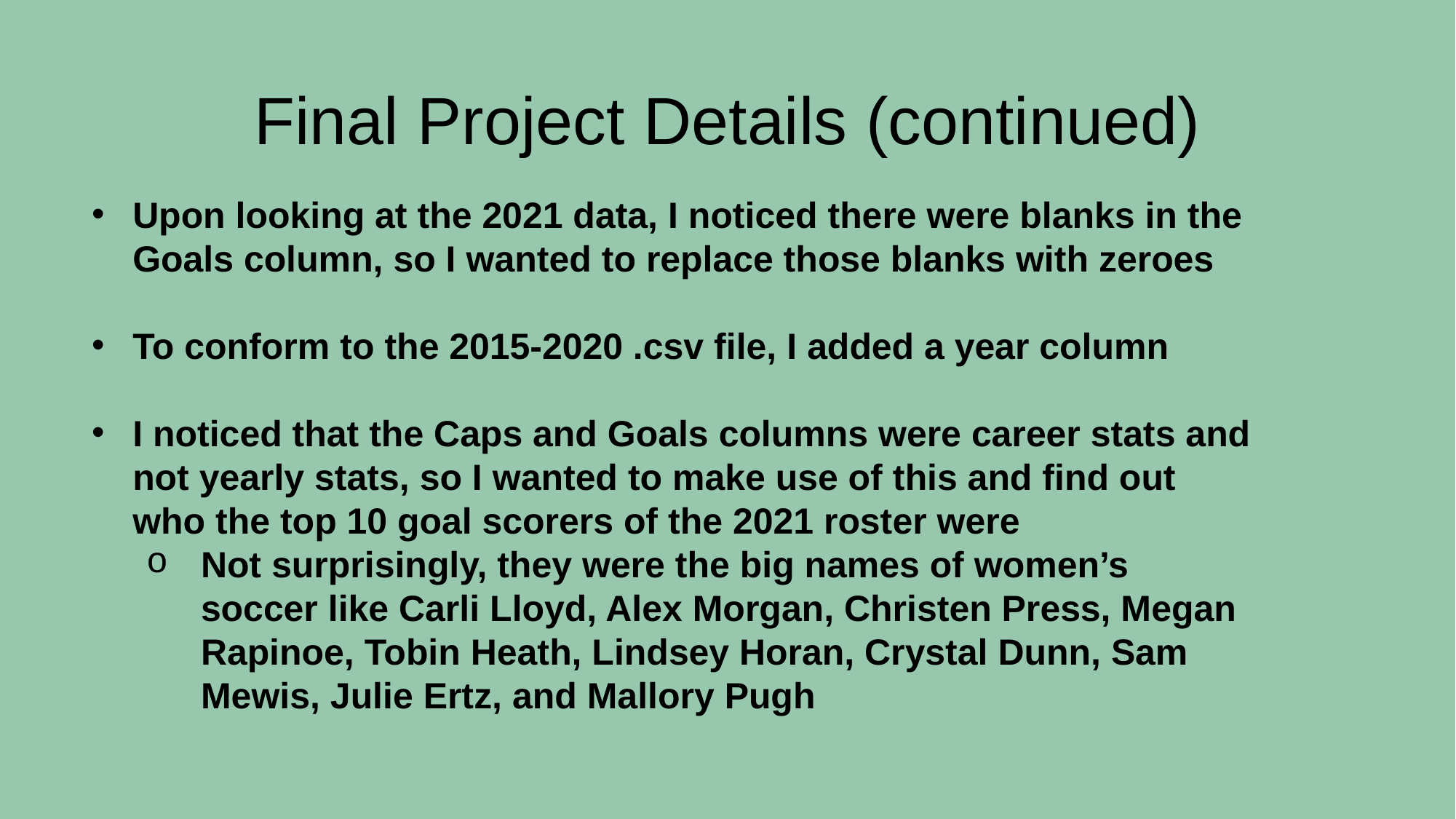

# Final Project Details (continued)
Upon looking at the 2021 data, I noticed there were blanks in the Goals column, so I wanted to replace those blanks with zeroes

To conform to the 2015-2020 .csv file, I added a year column

I noticed that the Caps and Goals columns were career stats and not yearly stats, so I wanted to make use of this and find out who the top 10 goal scorers of the 2021 roster were
Not surprisingly, they were the big names of women’s soccer like Carli Lloyd, Alex Morgan, Christen Press, Megan Rapinoe, Tobin Heath, Lindsey Horan, Crystal Dunn, Sam Mewis, Julie Ertz, and Mallory Pugh